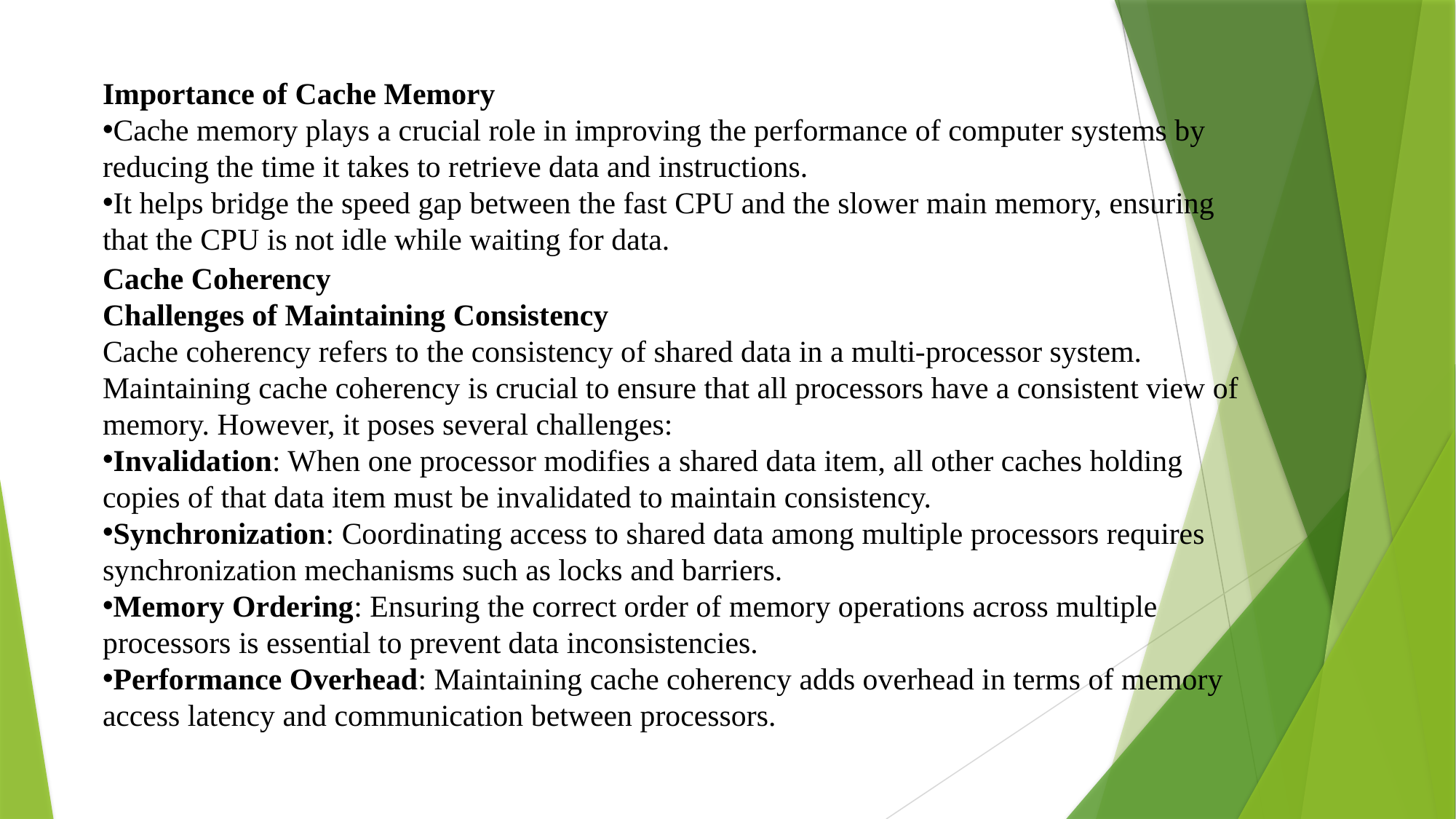

Importance of Cache Memory
Cache memory plays a crucial role in improving the performance of computer systems by reducing the time it takes to retrieve data and instructions.
It helps bridge the speed gap between the fast CPU and the slower main memory, ensuring that the CPU is not idle while waiting for data.
Cache Coherency
Challenges of Maintaining Consistency
Cache coherency refers to the consistency of shared data in a multi-processor system. Maintaining cache coherency is crucial to ensure that all processors have a consistent view of memory. However, it poses several challenges:
Invalidation: When one processor modifies a shared data item, all other caches holding copies of that data item must be invalidated to maintain consistency.
Synchronization: Coordinating access to shared data among multiple processors requires synchronization mechanisms such as locks and barriers.
Memory Ordering: Ensuring the correct order of memory operations across multiple processors is essential to prevent data inconsistencies.
Performance Overhead: Maintaining cache coherency adds overhead in terms of memory access latency and communication between processors.